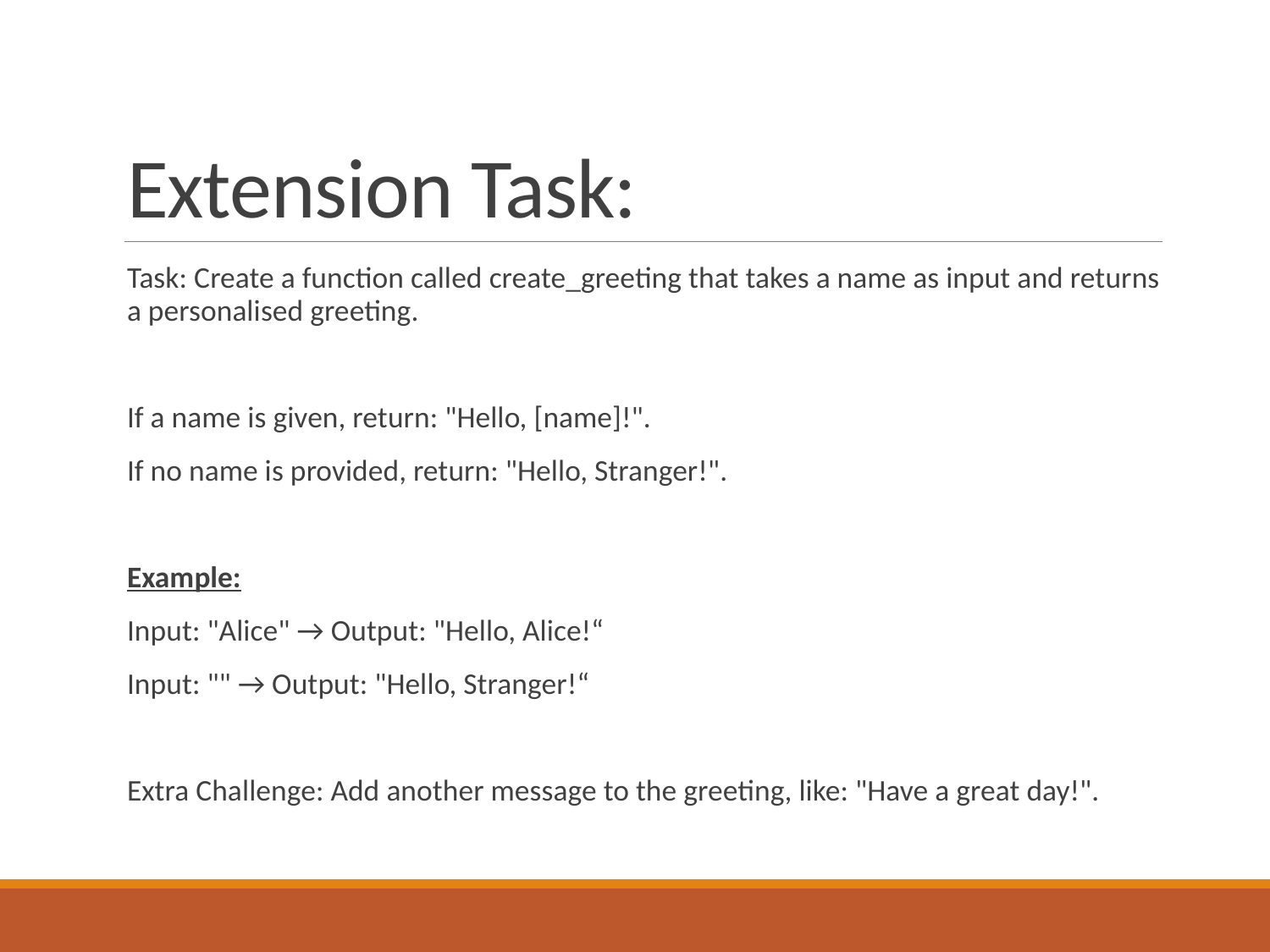

# Extension Task:
Task: Create a function called create_greeting that takes a name as input and returns a personalised greeting.

If a name is given, return: "Hello, [name]!".
If no name is provided, return: "Hello, Stranger!".

Example:
Input: "Alice" → Output: "Hello, Alice!“
Input: "" → Output: "Hello, Stranger!“

Extra Challenge: Add another message to the greeting, like: "Have a great day!".